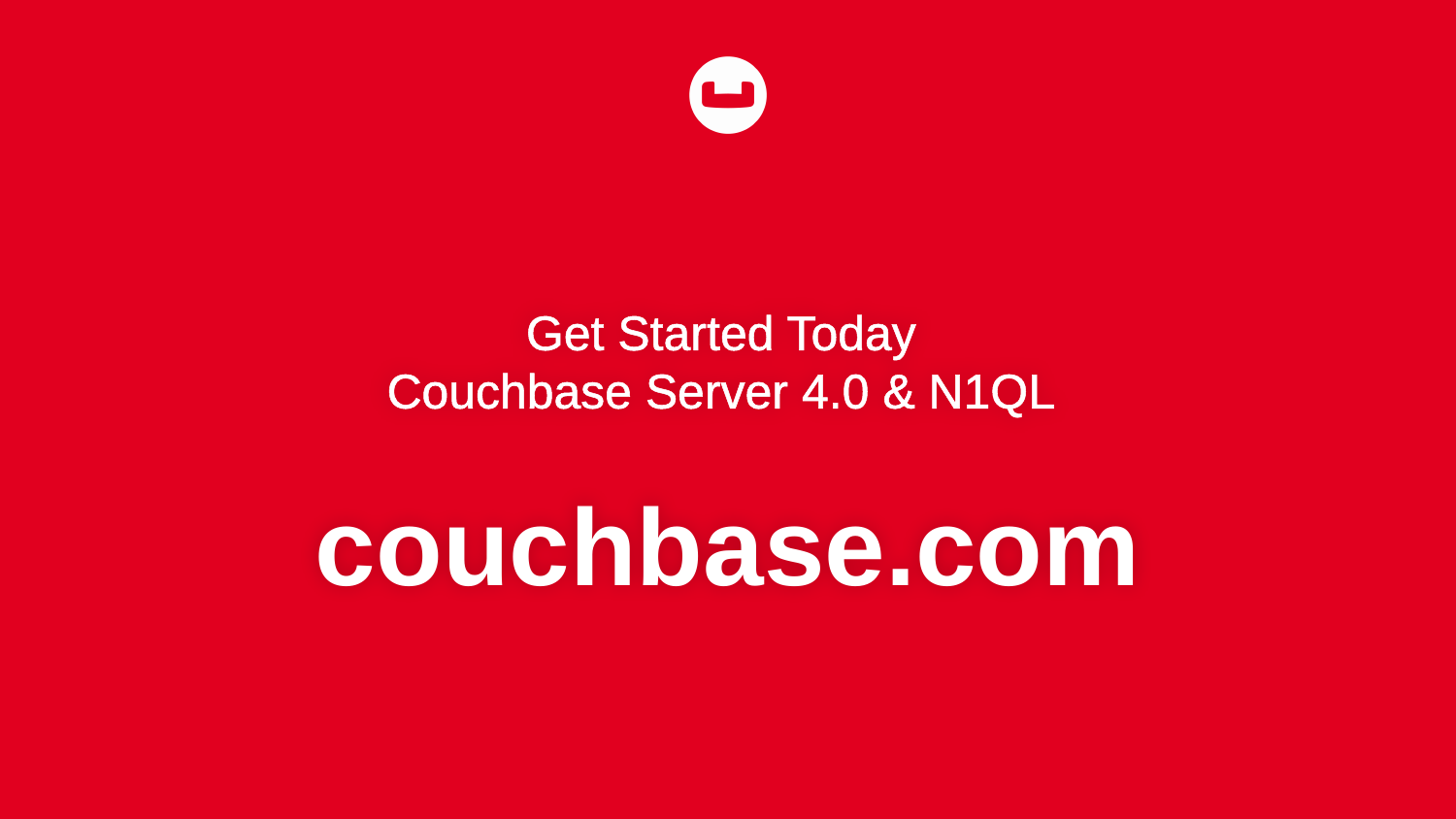

# Get Started Today Couchbase Server 4.0 & N1QL couchbase.com